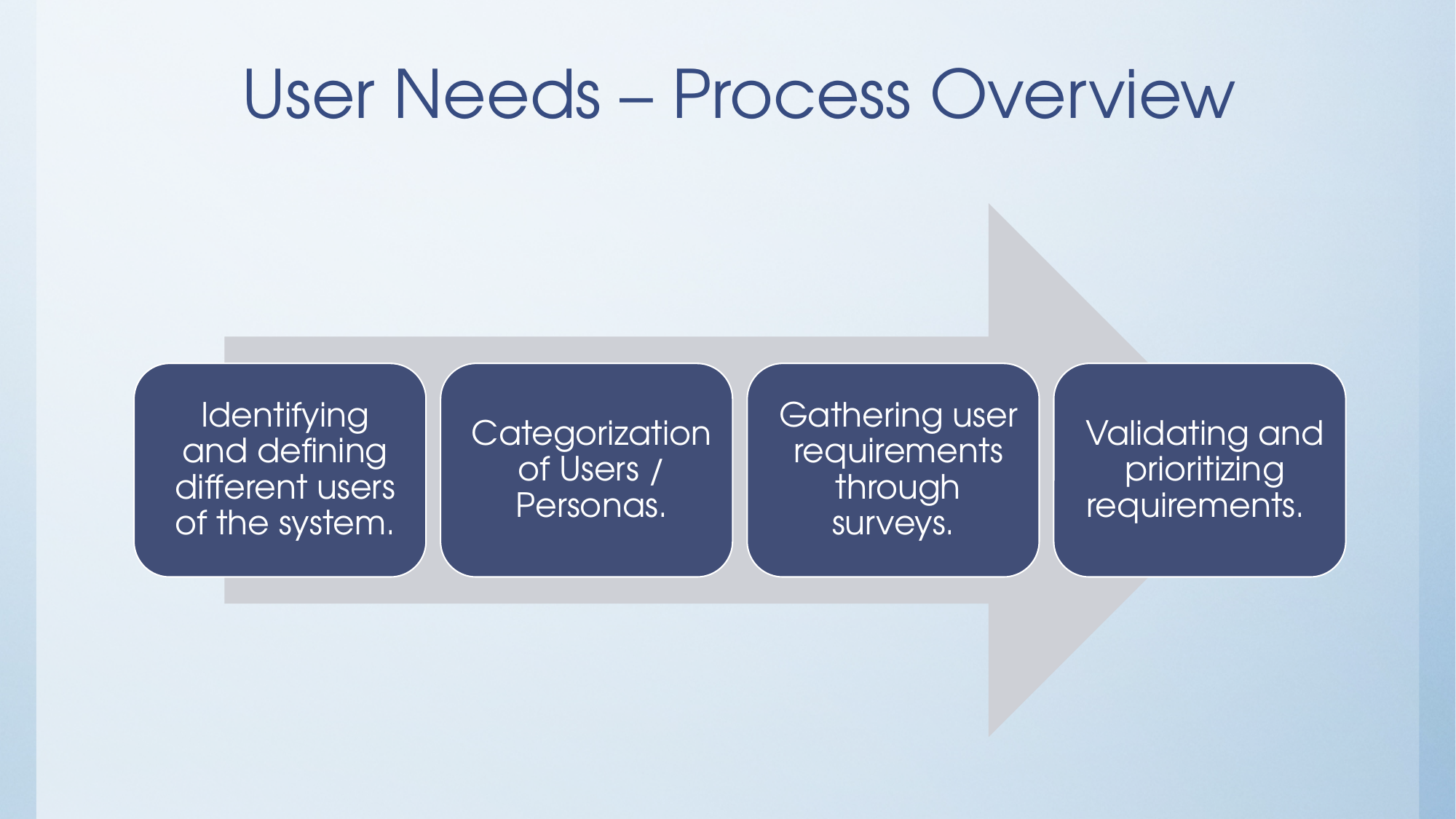

# User Needs – Process Overview
Identifying and defining different users of the system.
Categorization of Users / Personas.
Gathering user requirements through surveys.
Validating and prioritizing requirements.